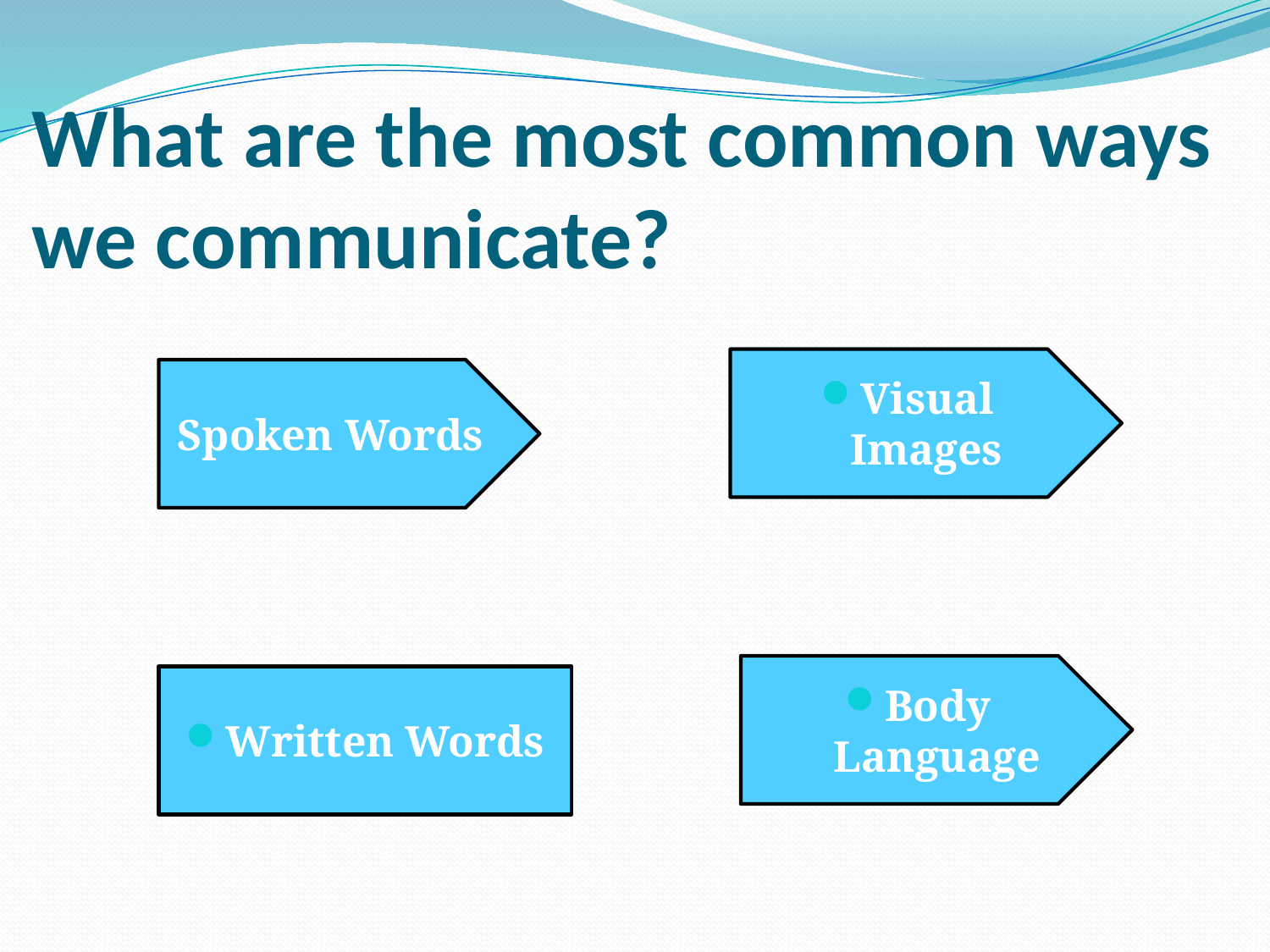

# What are the most common ways we communicate?
Visual Images
Spoken Words
Body Language
Written Words